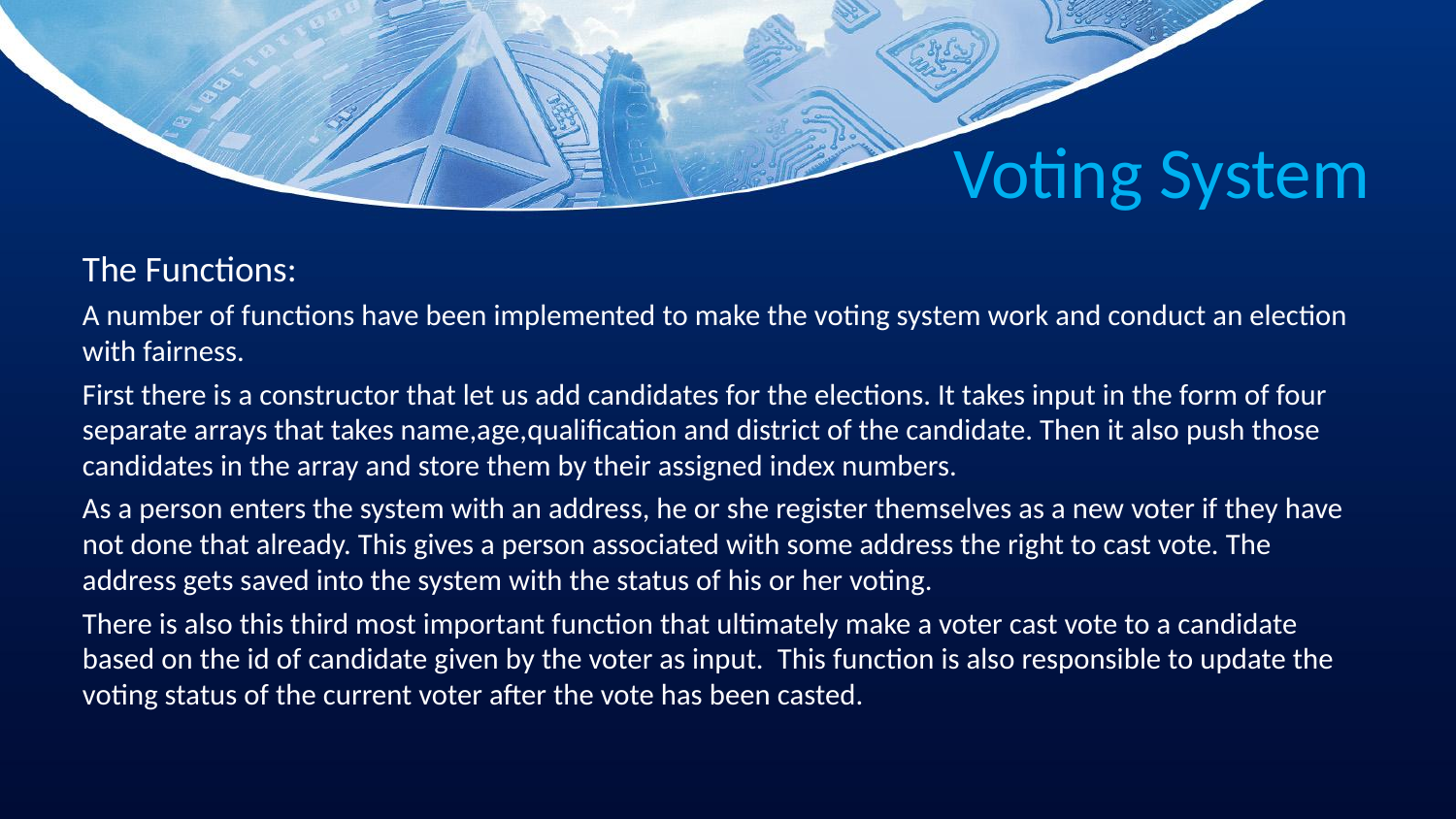

# Voting System
The Functions:
A number of functions have been implemented to make the voting system work and conduct an election with fairness.
First there is a constructor that let us add candidates for the elections. It takes input in the form of four separate arrays that takes name,age,qualification and district of the candidate. Then it also push those candidates in the array and store them by their assigned index numbers.
As a person enters the system with an address, he or she register themselves as a new voter if they have not done that already. This gives a person associated with some address the right to cast vote. The address gets saved into the system with the status of his or her voting.
There is also this third most important function that ultimately make a voter cast vote to a candidate based on the id of candidate given by the voter as input.  This function is also responsible to update the voting status of the current voter after the vote has been casted.